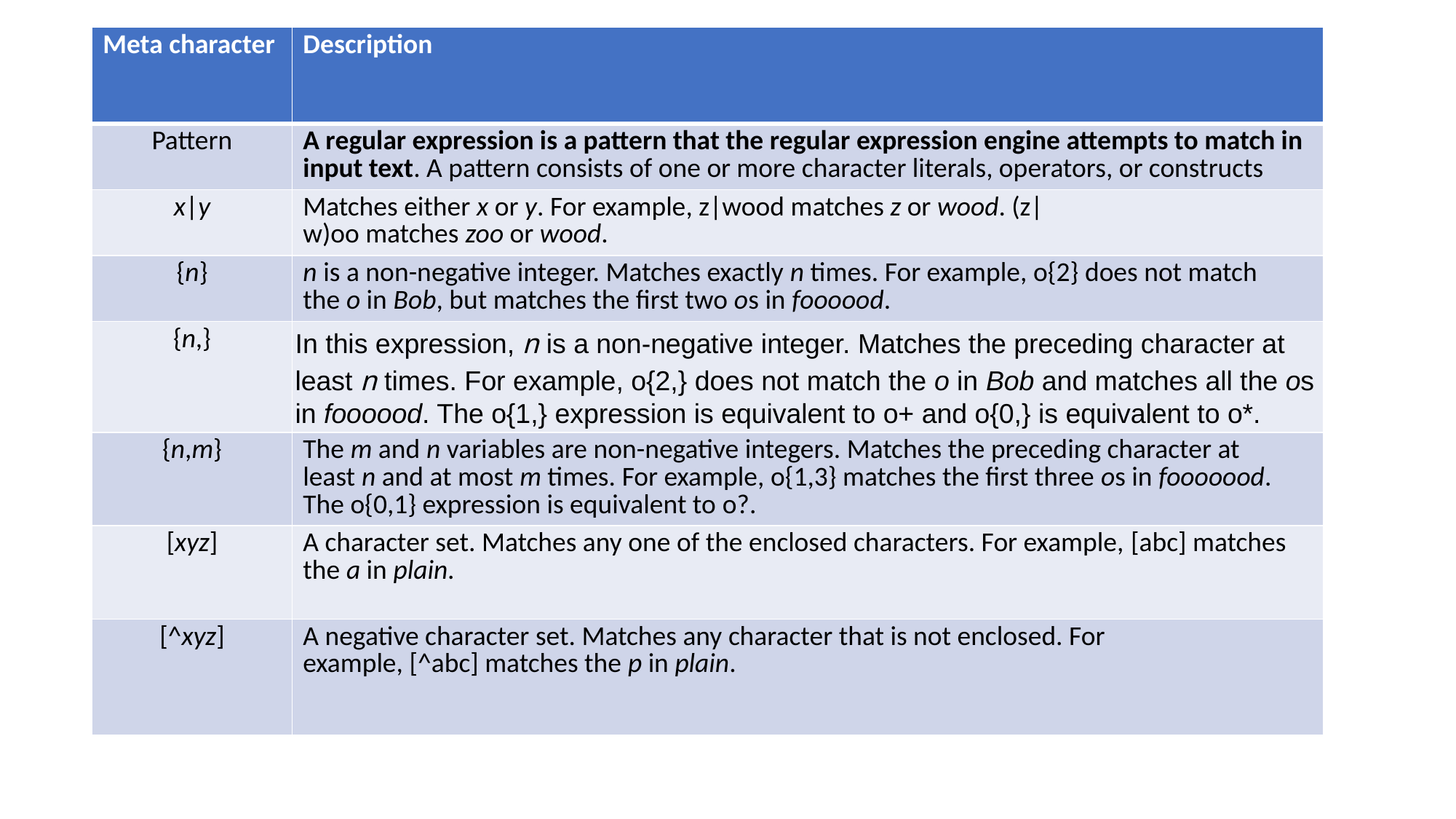

| Meta character | Description |
| --- | --- |
| Pattern | A regular expression is a pattern that the regular expression engine attempts to match in input text. A pattern consists of one or more character literals, operators, or constructs |
| x|y | Matches either x or y. For example, z|wood matches z or wood. (z|w)oo matches zoo or wood. |
| {n} | n is a non-negative integer. Matches exactly n times. For example, o{2} does not match the o in Bob, but matches the first two os in foooood. |
| {n,} | In this expression, n is a non-negative integer. Matches the preceding character at least n times. For example, o{2,} does not match the o in Bob and matches all the os in foooood. The o{1,} expression is equivalent to o+ and o{0,} is equivalent to o\*. |
| {n,m} | The m and n variables are non-negative integers. Matches the preceding character at least n and at most m times. For example, o{1,3} matches the first three os in fooooood. The o{0,1} expression is equivalent to o?. |
| [xyz] | A character set. Matches any one of the enclosed characters. For example, [abc] matches the a in plain. |
| [^xyz] | A negative character set. Matches any character that is not enclosed. For example, [^abc] matches the p in plain. |